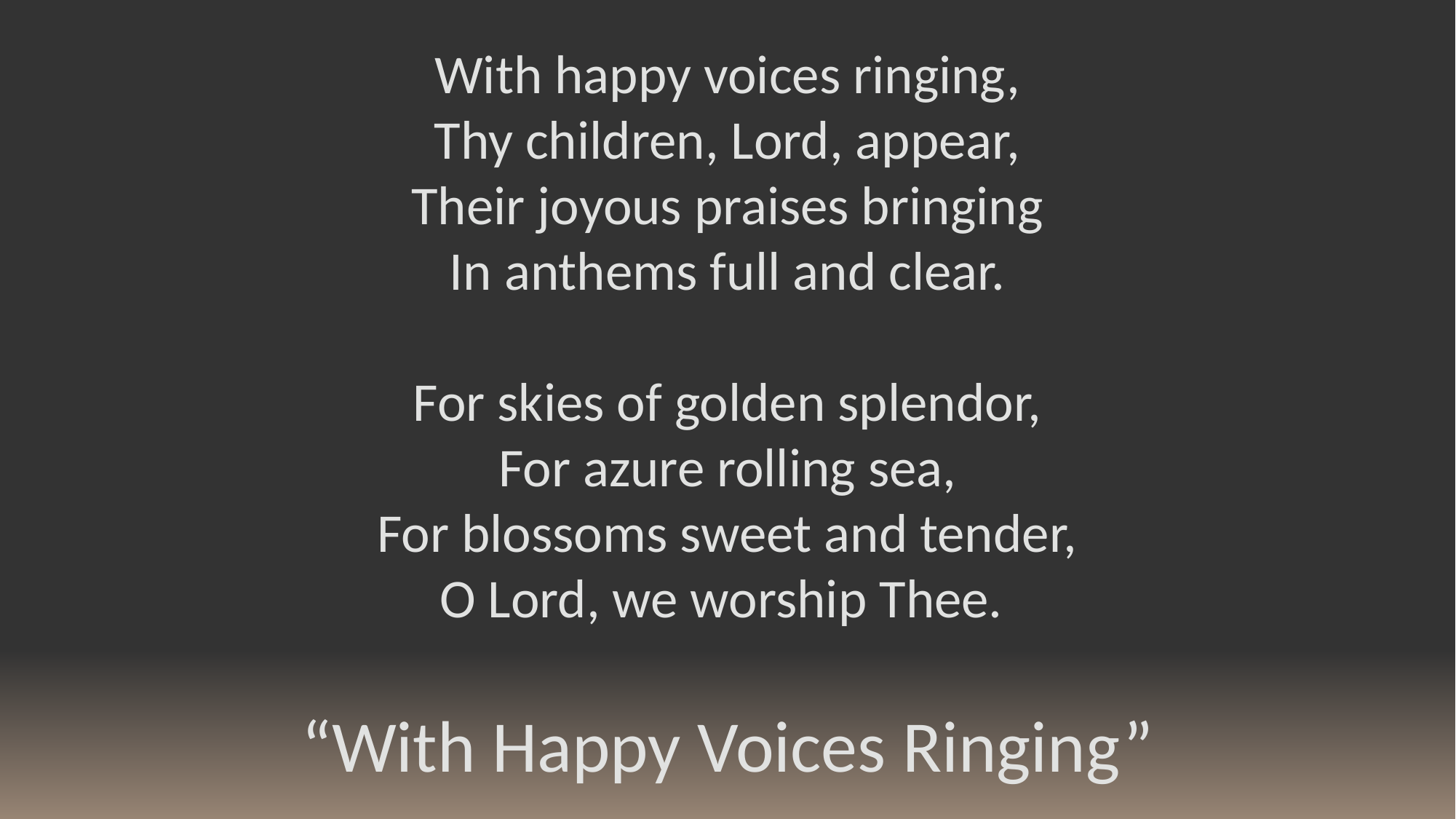

With happy voices ringing,
Thy children, Lord, appear,
Their joyous praises bringing
In anthems full and clear.

For skies of golden splendor,
For azure rolling sea,
For blossoms sweet and tender,
O Lord, we worship Thee.

“With Happy Voices Ringing”